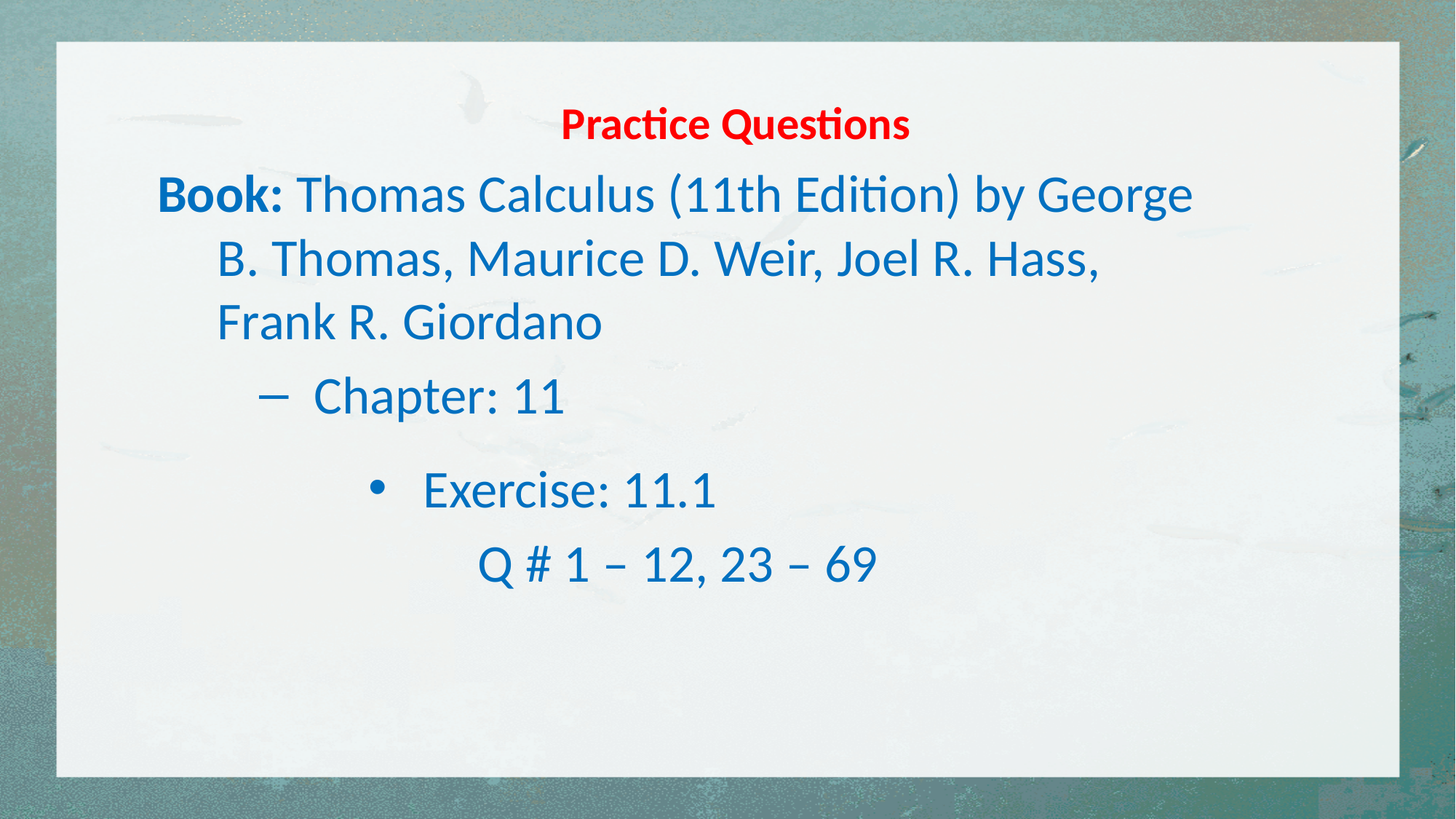

Practice Questions
Book: Thomas Calculus (11th Edition) by George 		       B. Thomas, Maurice D. Weir, Joel R. Hass, 		     	       Frank R. Giordano
Chapter: 11

Exercise: 11.1
	Q # 1 – 12, 23 – 69